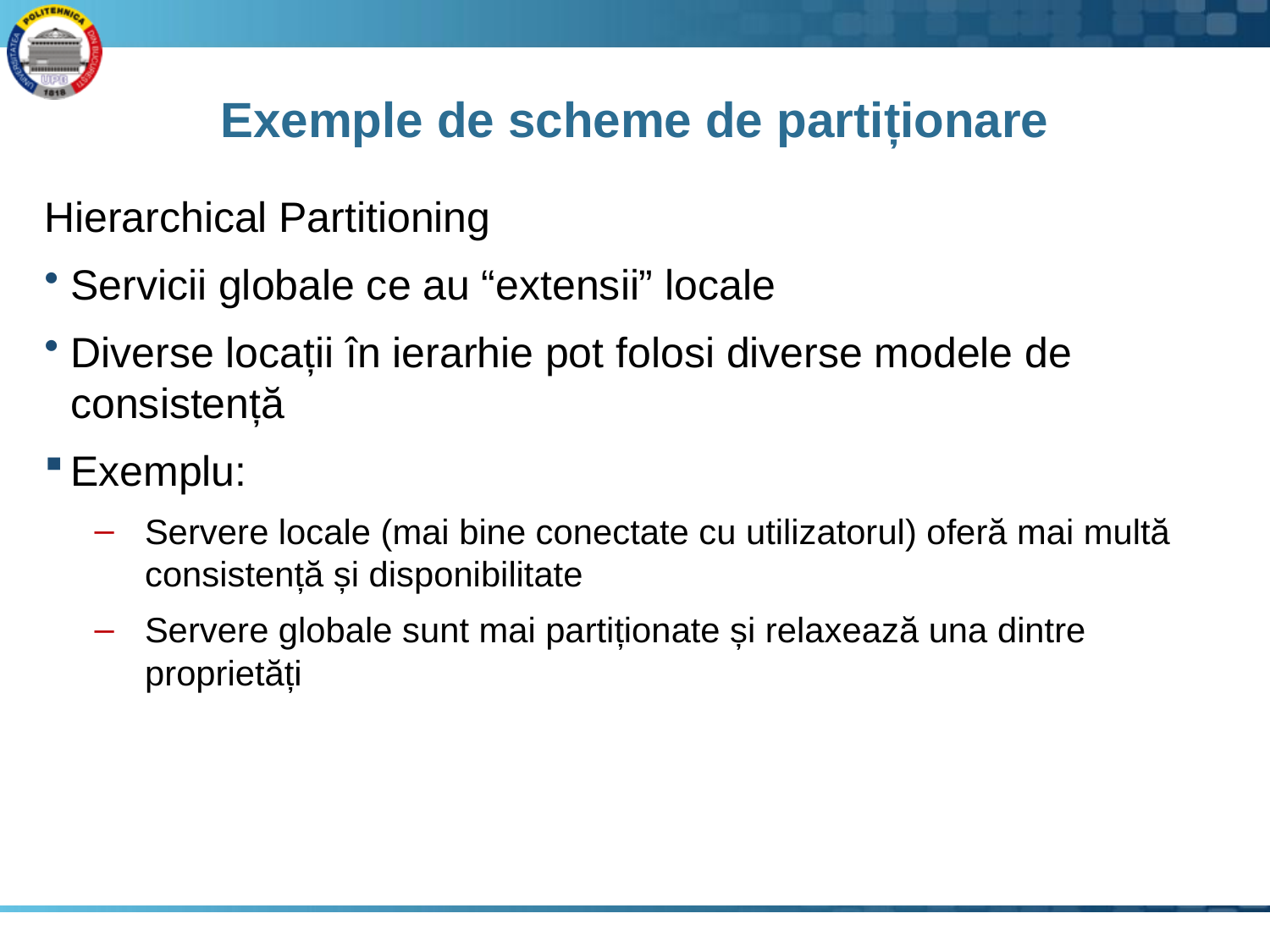

# Exemple de scheme de partiționare
Hierarchical Partitioning
Servicii globale ce au “extensii” locale
Diverse locații în ierarhie pot folosi diverse modele de consistență
Exemplu:
Servere locale (mai bine conectate cu utilizatorul) oferă mai multă consistență și disponibilitate
Servere globale sunt mai partiționate și relaxează una dintre proprietăți